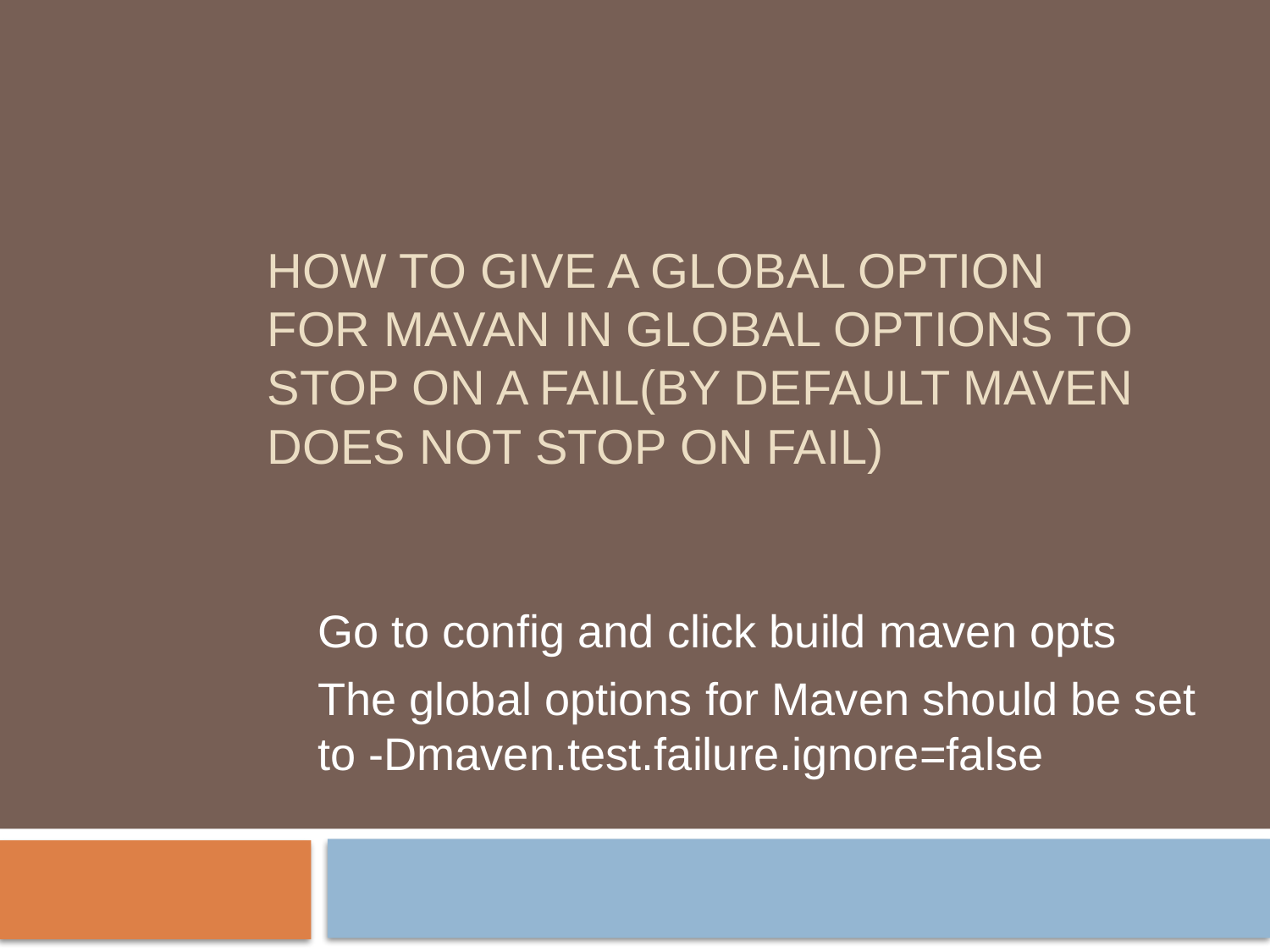

# How to give a global option for mavan in global options to stop on a fail(by default maven does not stop on fail)
Go to config and click build maven opts
The global options for Maven should be set to -Dmaven.test.failure.ignore=false